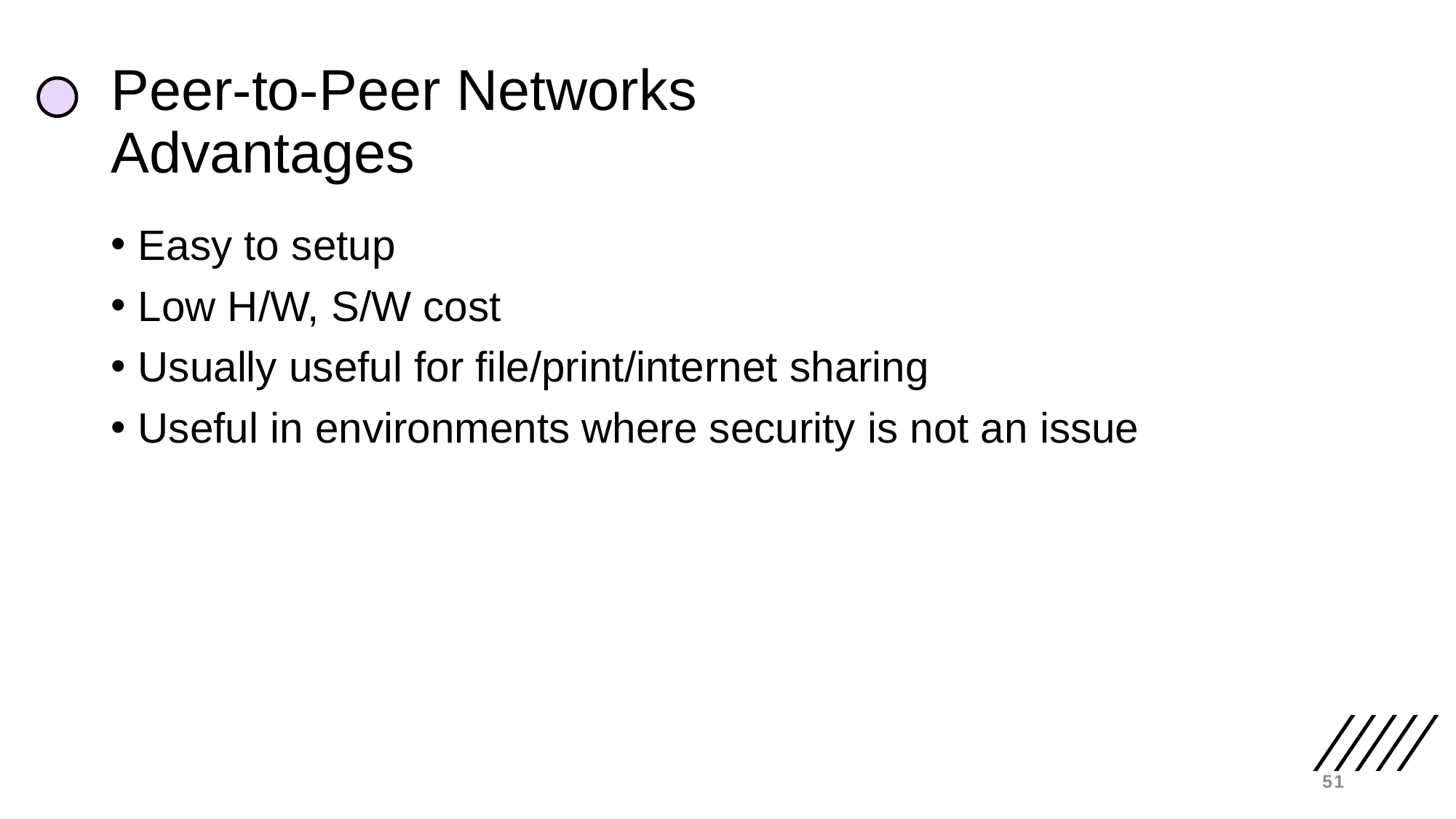

# Peer-to-Peer Networks Advantages
Easy to setup
Low H/W, S/W cost
Usually useful for file/print/internet sharing
Useful in environments where security is not an issue

51